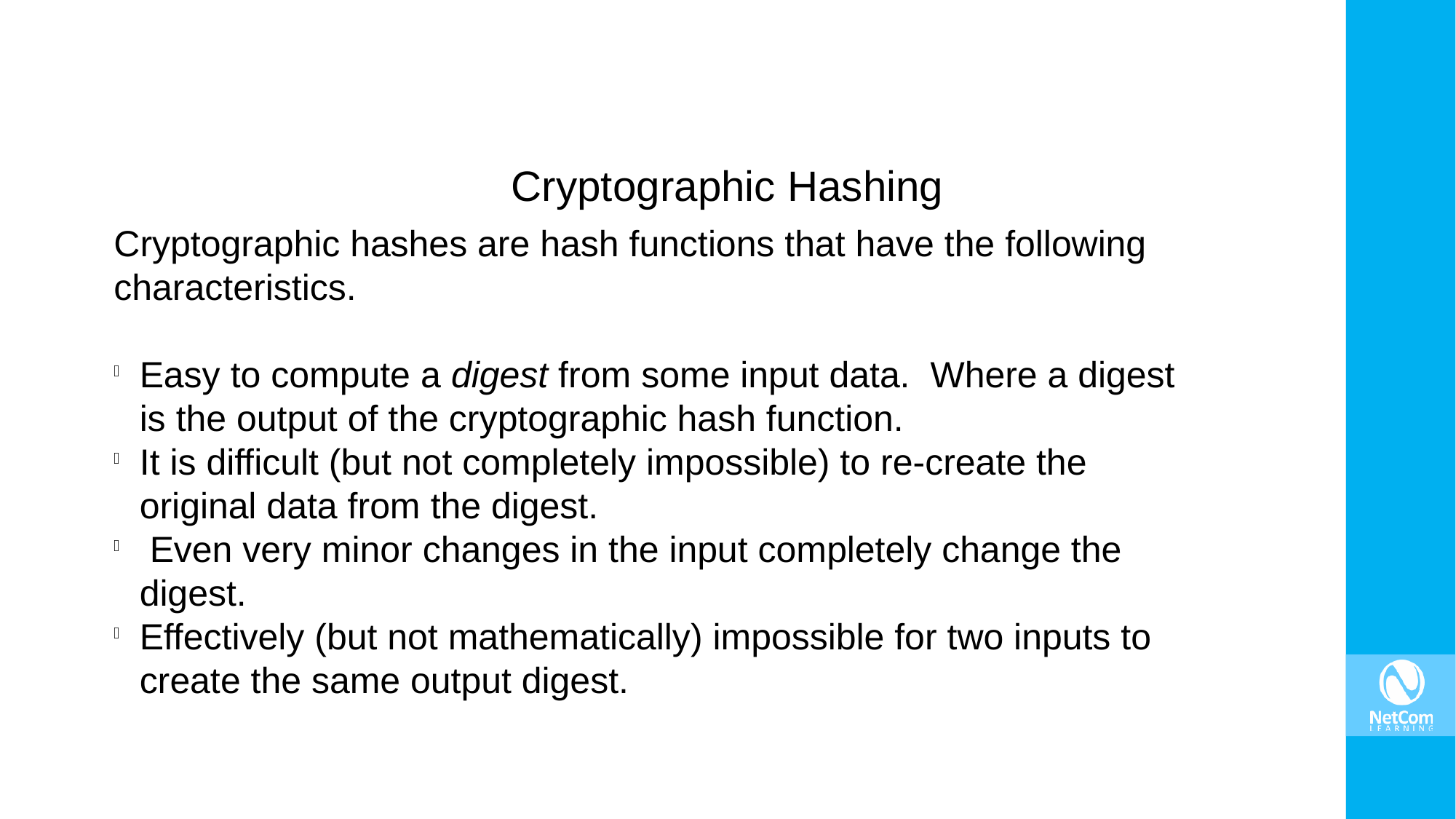

Cryptographic Hashing
Cryptographic hashes are hash functions that have the following characteristics.

Easy to compute a digest from some input data.  Where a digest is the output of the cryptographic hash function.
It is difficult (but not completely impossible) to re-create the original data from the digest.
 Even very minor changes in the input completely change the digest.
Effectively (but not mathematically) impossible for two inputs to create the same output digest.